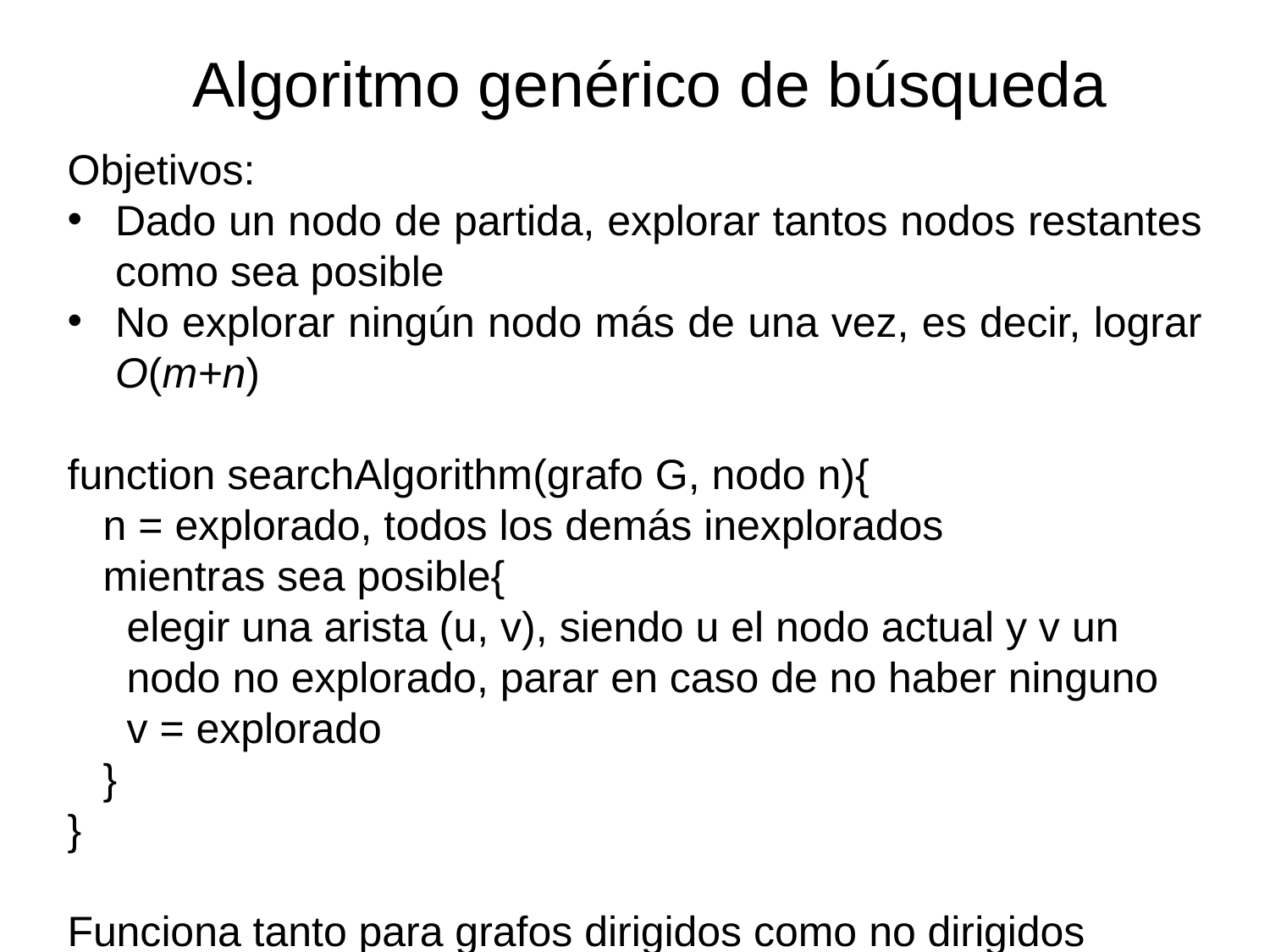

Algoritmo genérico de búsqueda
Objetivos:
Dado un nodo de partida, explorar tantos nodos restantes como sea posible
No explorar ningún nodo más de una vez, es decir, lograr O(m+n)

function searchAlgorithm(grafo G, nodo n){
   n = explorado, todos los demás inexplorados
   mientras sea posible{
     elegir una arista (u, v), siendo u el nodo actual y v un
     nodo no explorado, parar en caso de no haber ninguno
     v = explorado
   }
}

Funciona tanto para grafos dirigidos como no dirigidos